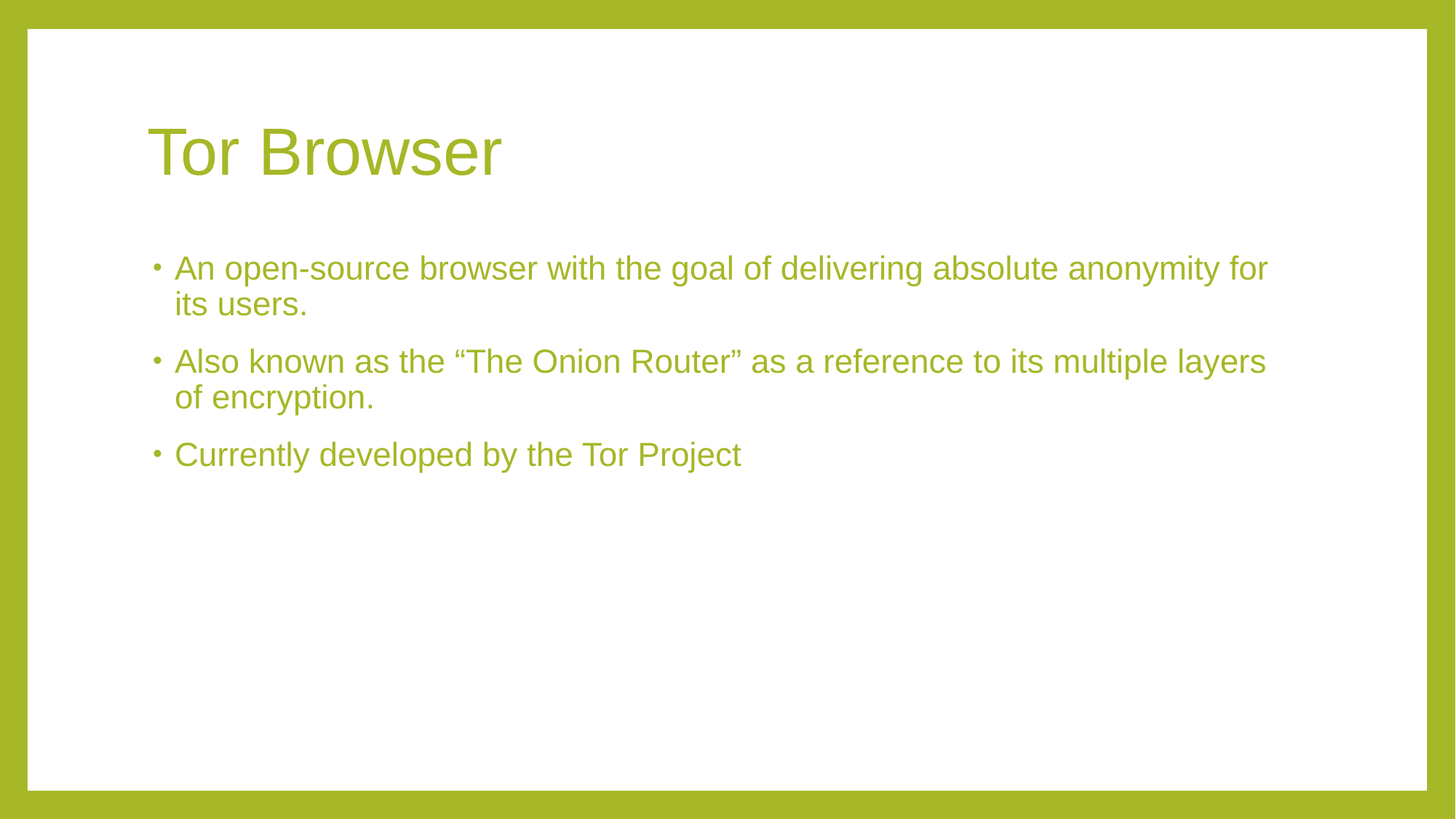

# Tor Browser
An open-source browser with the goal of delivering absolute anonymity for its users.
Also known as the “The Onion Router” as a reference to its multiple layers of encryption.
Currently developed by the Tor Project